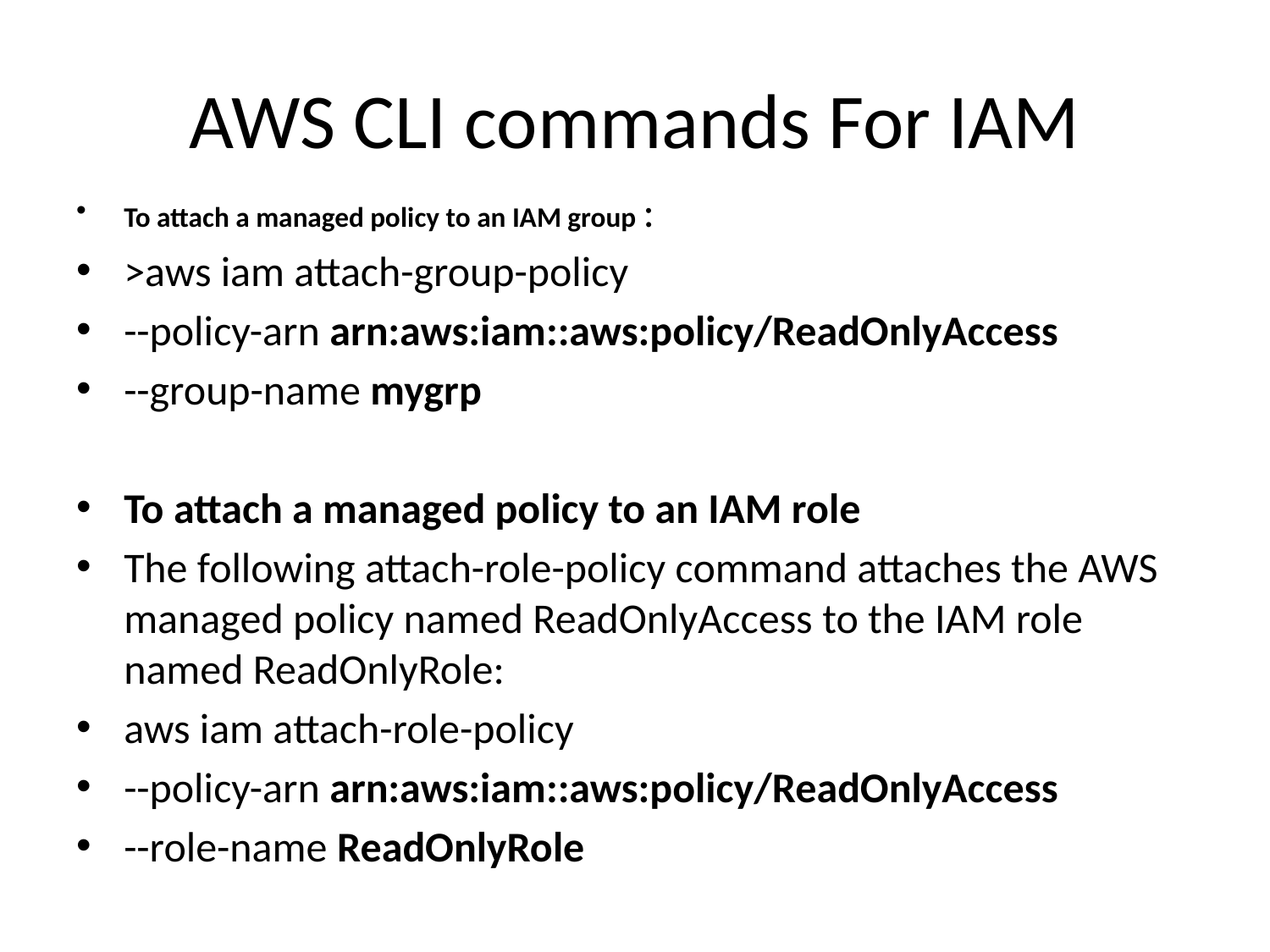

# AWS CLI commands For IAM
To attach a managed policy to an IAM group :
>aws iam attach-group-policy
--policy-arn arn:aws:iam::aws:policy/ReadOnlyAccess
--group-name mygrp

To attach a managed policy to an IAM role
The following attach-role-policy command attaches the AWS managed policy named ReadOnlyAccess to the IAM role named ReadOnlyRole:
aws iam attach-role-policy
--policy-arn arn:aws:iam::aws:policy/ReadOnlyAccess
--role-name ReadOnlyRole